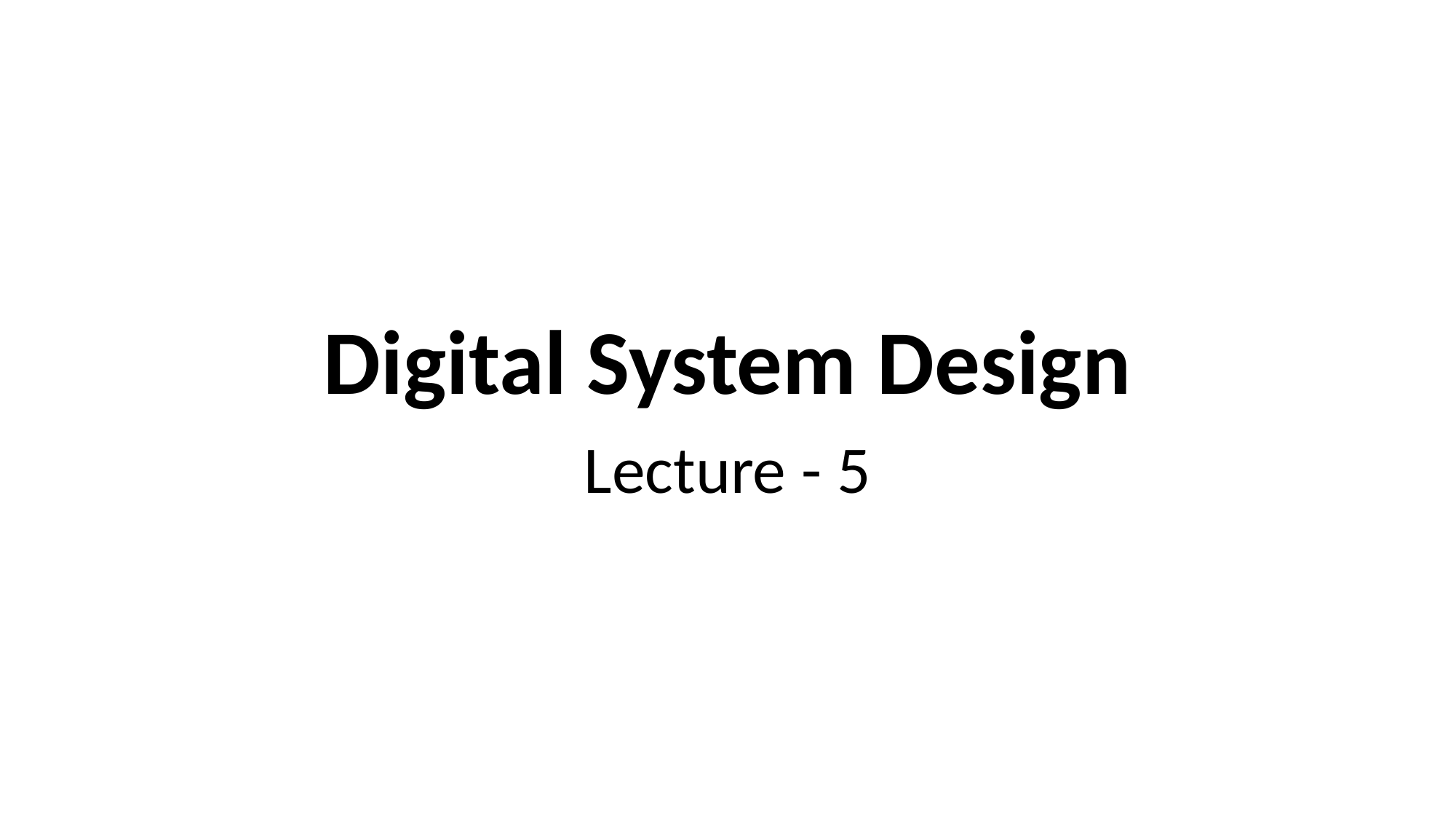

# Digital System Design
Lecture - 5